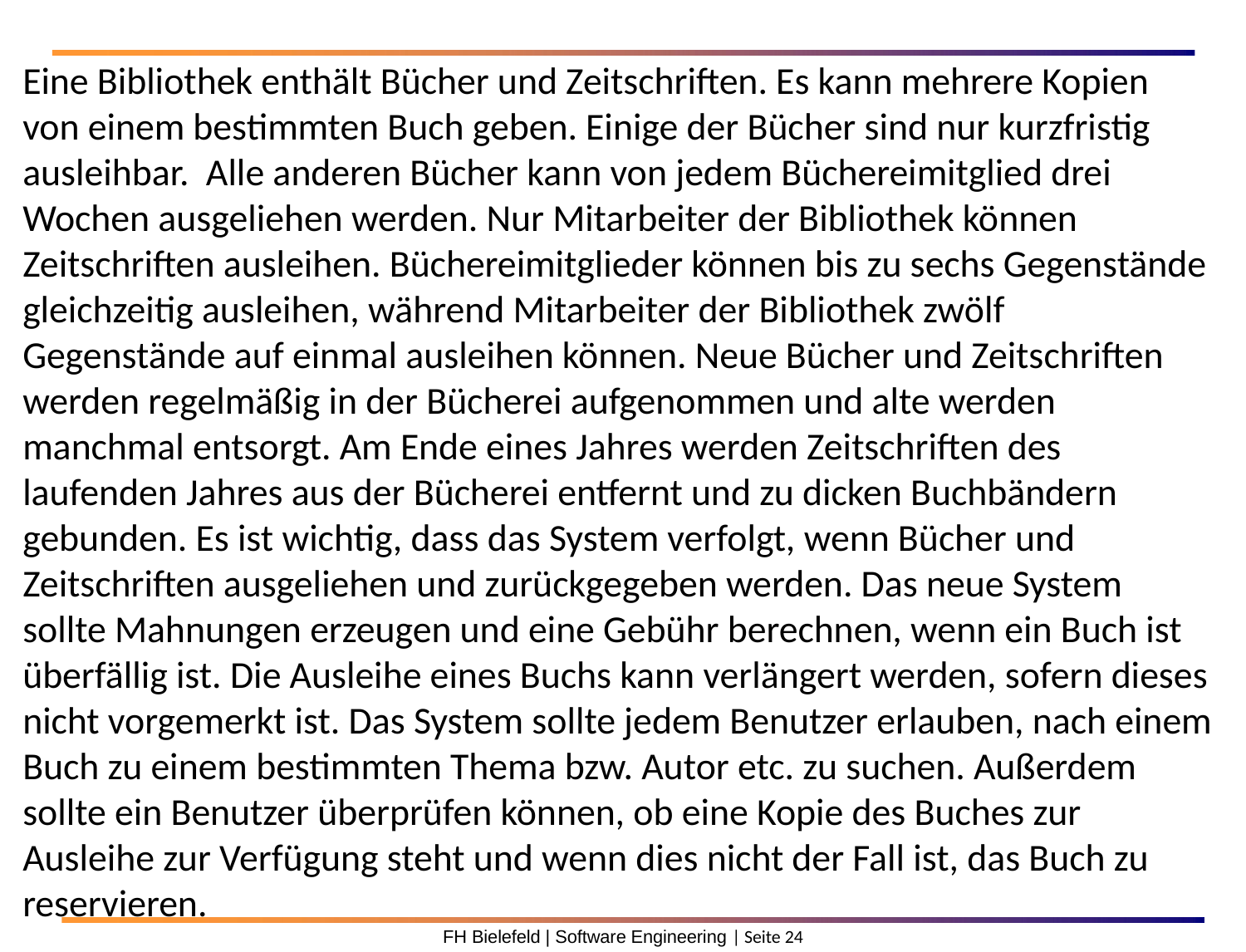

Eine Bibliothek enthält Bücher und Zeitschriften. Es kann mehrere Kopien von einem bestimmten Buch geben. Einige der Bücher sind nur kurzfristig ausleihbar.  Alle anderen Bücher kann von jedem Büchereimitglied drei Wochen ausgeliehen werden. Nur Mitarbeiter der Bibliothek können Zeitschriften ausleihen. Büchereimitglieder können bis zu sechs Gegenstände gleichzeitig ausleihen, während Mitarbeiter der Bibliothek zwölf Gegenstände auf einmal ausleihen können. Neue Bücher und Zeitschriften werden regelmäßig in der Bücherei aufgenommen und alte werden manchmal entsorgt. Am Ende eines Jahres werden Zeitschriften des laufenden Jahres aus der Bücherei entfernt und zu dicken Buchbändern gebunden. Es ist wichtig, dass das System verfolgt, wenn Bücher und Zeitschriften ausgeliehen und zurückgegeben werden. Das neue System sollte Mahnungen erzeugen und eine Gebühr berechnen, wenn ein Buch ist überfällig ist. Die Ausleihe eines Buchs kann verlängert werden, sofern dieses nicht vorgemerkt ist. Das System sollte jedem Benutzer erlauben, nach einem Buch zu einem bestimmten Thema bzw. Autor etc. zu suchen. Außerdem sollte ein Benutzer überprüfen können, ob eine Kopie des Buches zur Ausleihe zur Verfügung steht und wenn dies nicht der Fall ist, das Buch zu reservieren.